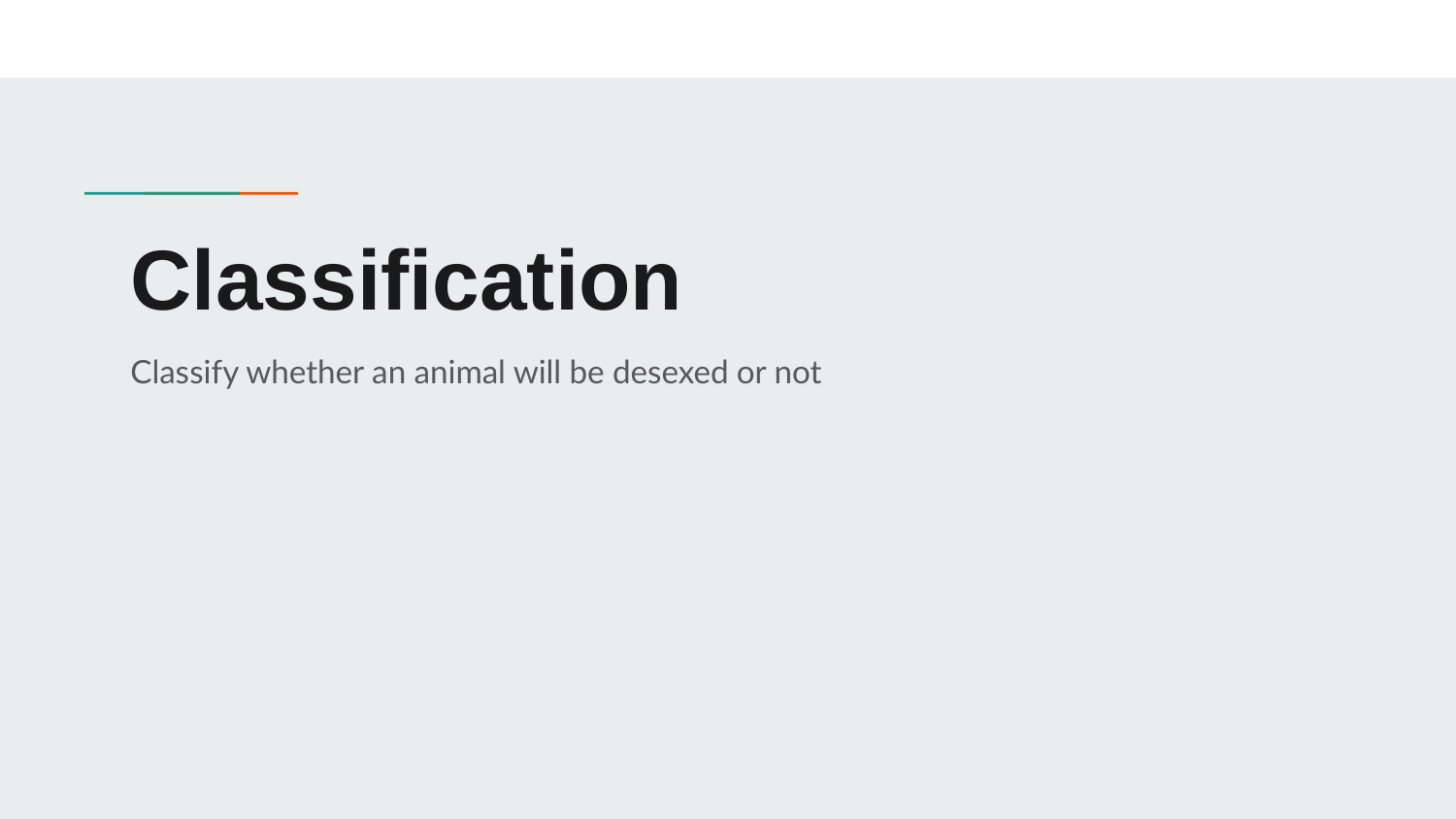

# Classification
Classify whether an animal will be desexed or not